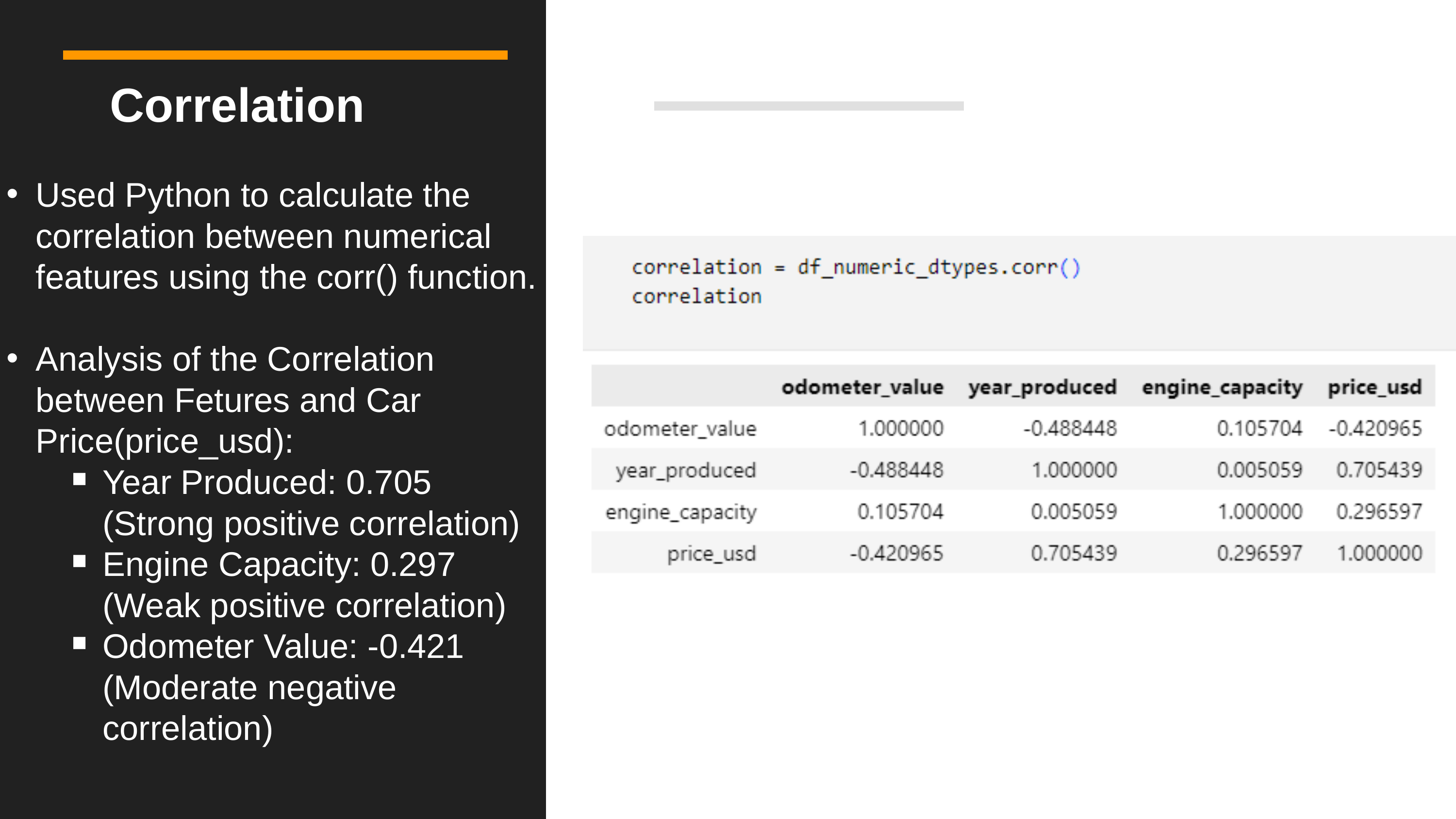

Correlation

Used Python to calculate the correlation between numerical features using the corr() function.

Analysis of the Correlation between Fetures and Car Price(price_usd):
Year Produced: 0.705 (Strong positive correlation)
Engine Capacity: 0.297 (Weak positive correlation)
Odometer Value: -0.421 (Moderate negative correlation)